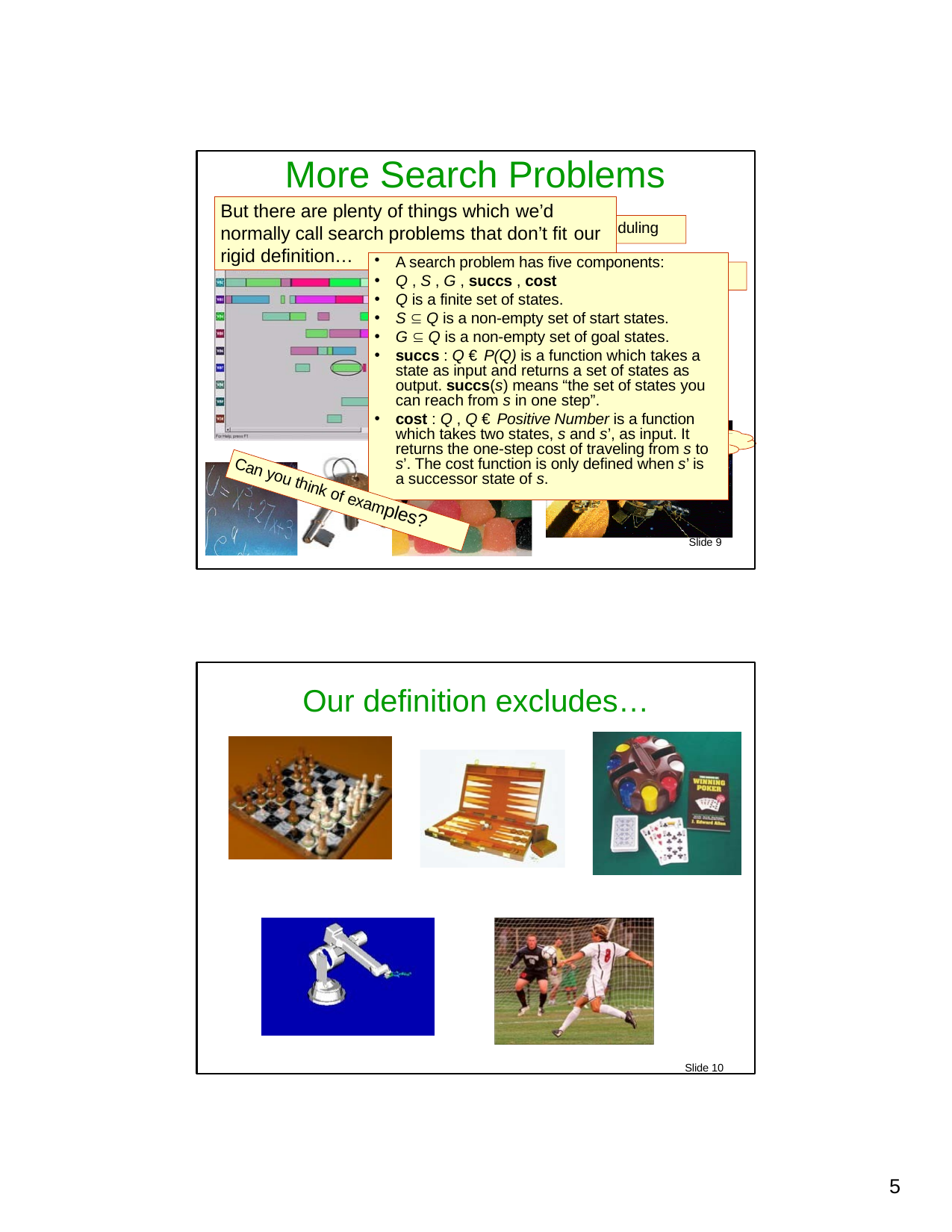

# More Search Problems

But there are plenty of things which we’d

duling
Sche

normally call search problems that don’t fit our
rigid definition…
A search problem has five components:
Q , S , G , succs , cost
Q is a finite set of states.
S ⊆ Q is a non-empty set of start states.
G ⊆ Q is a non-empty set of goal states.
succs : Q € P(Q) is a function which takes a  state as input and returns a set of states as  output. succs(s) means “the set of states you  can reach from s in one step”.
cost : Q , Q € Positive Number is a function  which takes two states, s and s’, as input. It  returns the one-step cost of traveling from s to  s’. The cost function is only defined when s’ is  a successor state of s.

8-Queens

What next?

Can you think of examples?
Slide 9
Our definition excludes…

Slide 10

5